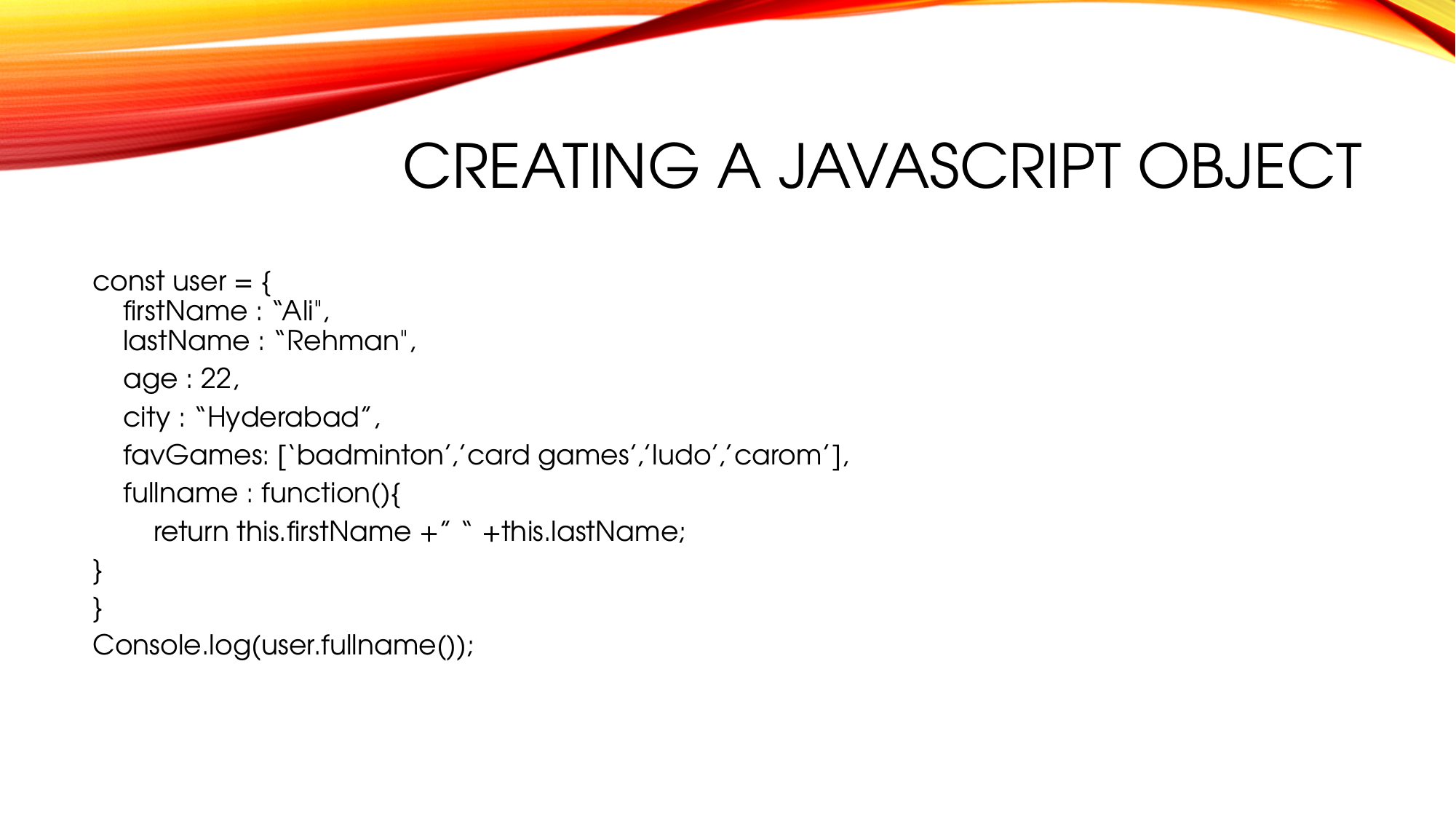

# Creating a JavaScript Object
const user = {
    firstName : “Ali",
    lastName : “Rehman",
    age : 22,
    city : “Hyderabad”,
    favGames: [‘badminton’,’card games’,’ludo’,’carom’],
    fullname : function(){
        return this.firstName +” “ +this.lastName;
}
}
Console.log(user.fullname());